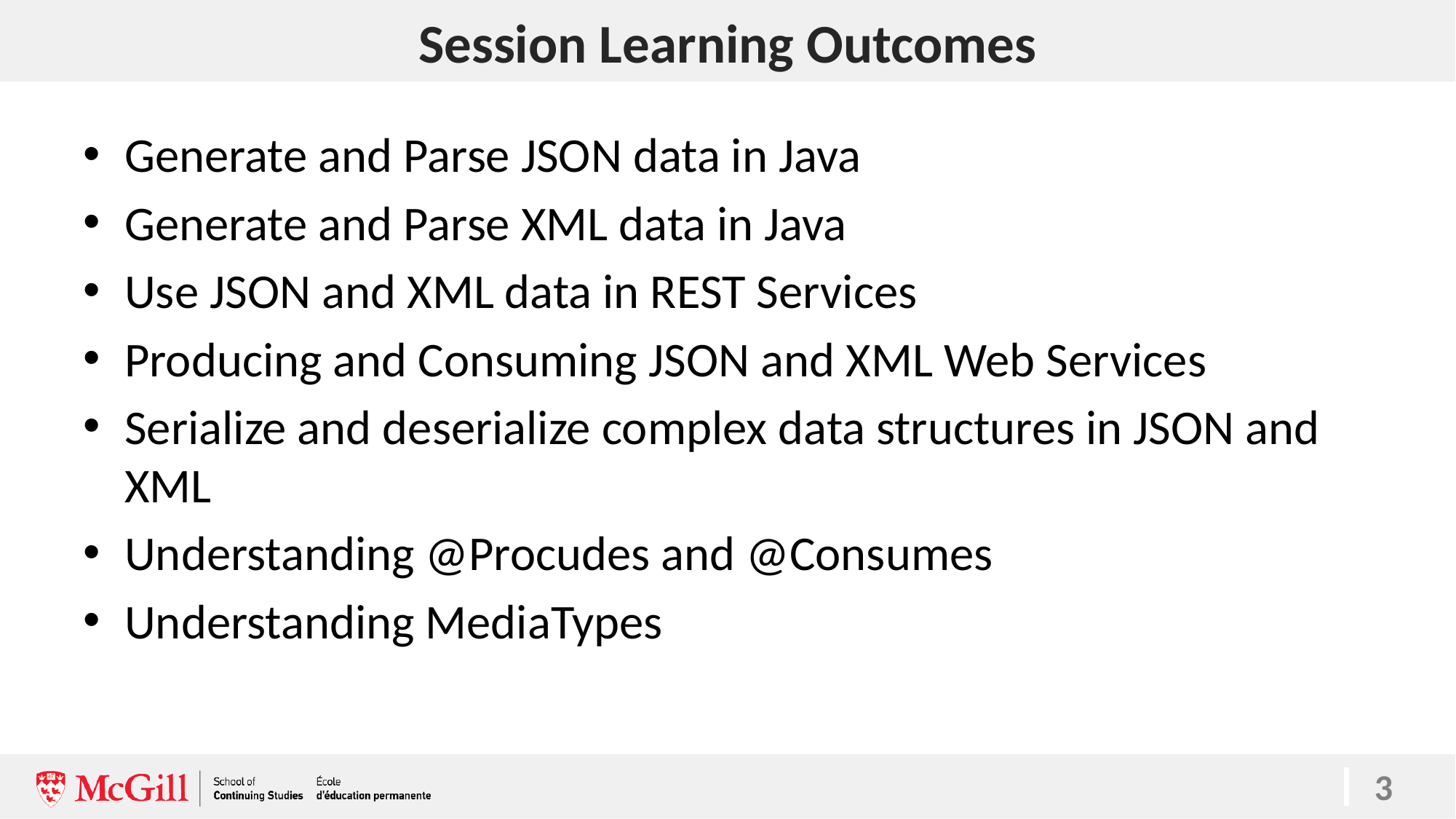

# Session Learning Outcomes
Generate and Parse JSON data in Java
Generate and Parse XML data in Java
Use JSON and XML data in REST Services
Producing and Consuming JSON and XML Web Services
Serialize and deserialize complex data structures in JSON and XML
Understanding @Procudes and @Consumes
Understanding MediaTypes